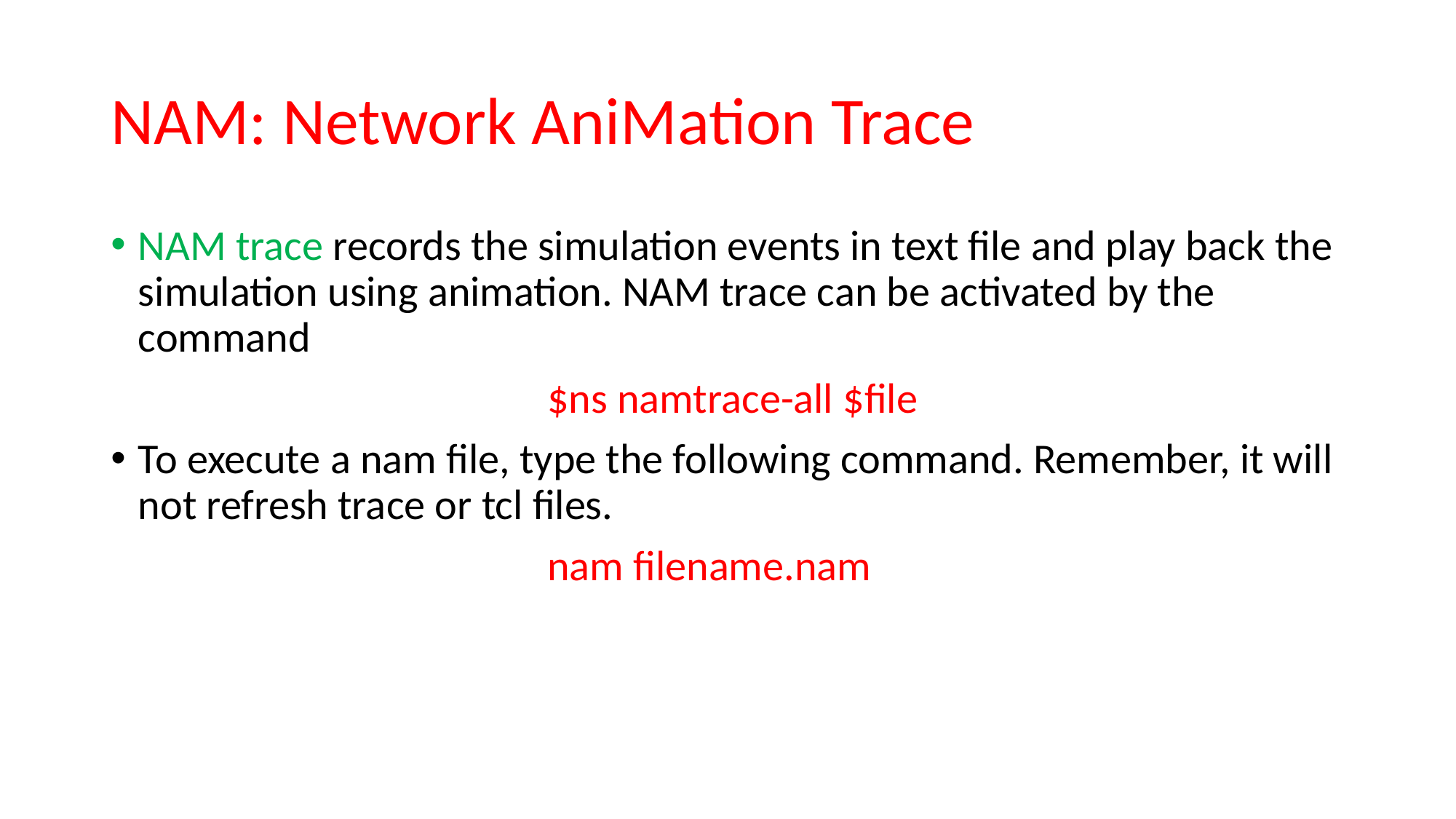

# NAM: Network AniMation Trace
NAM trace records the simulation events in text file and play back the simulation using animation. NAM trace can be activated by the command
				$ns namtrace-all $file
To execute a nam file, type the following command. Remember, it will not refresh trace or tcl files.
				nam filename.nam